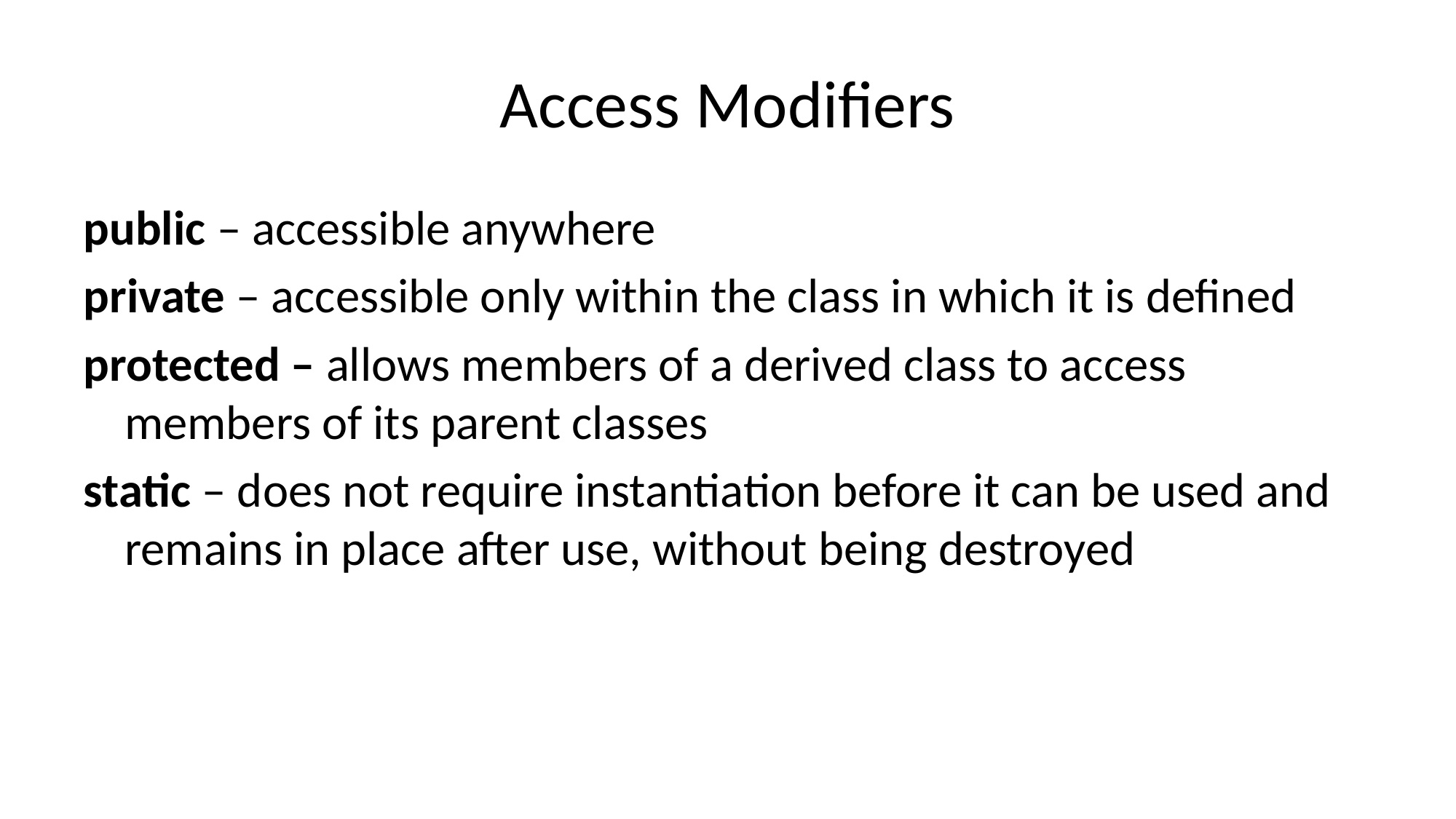

# Access Modifiers
public – accessible anywhere
private – accessible only within the class in which it is defined
protected – allows members of a derived class to access members of its parent classes
static – does not require instantiation before it can be used and remains in place after use, without being destroyed